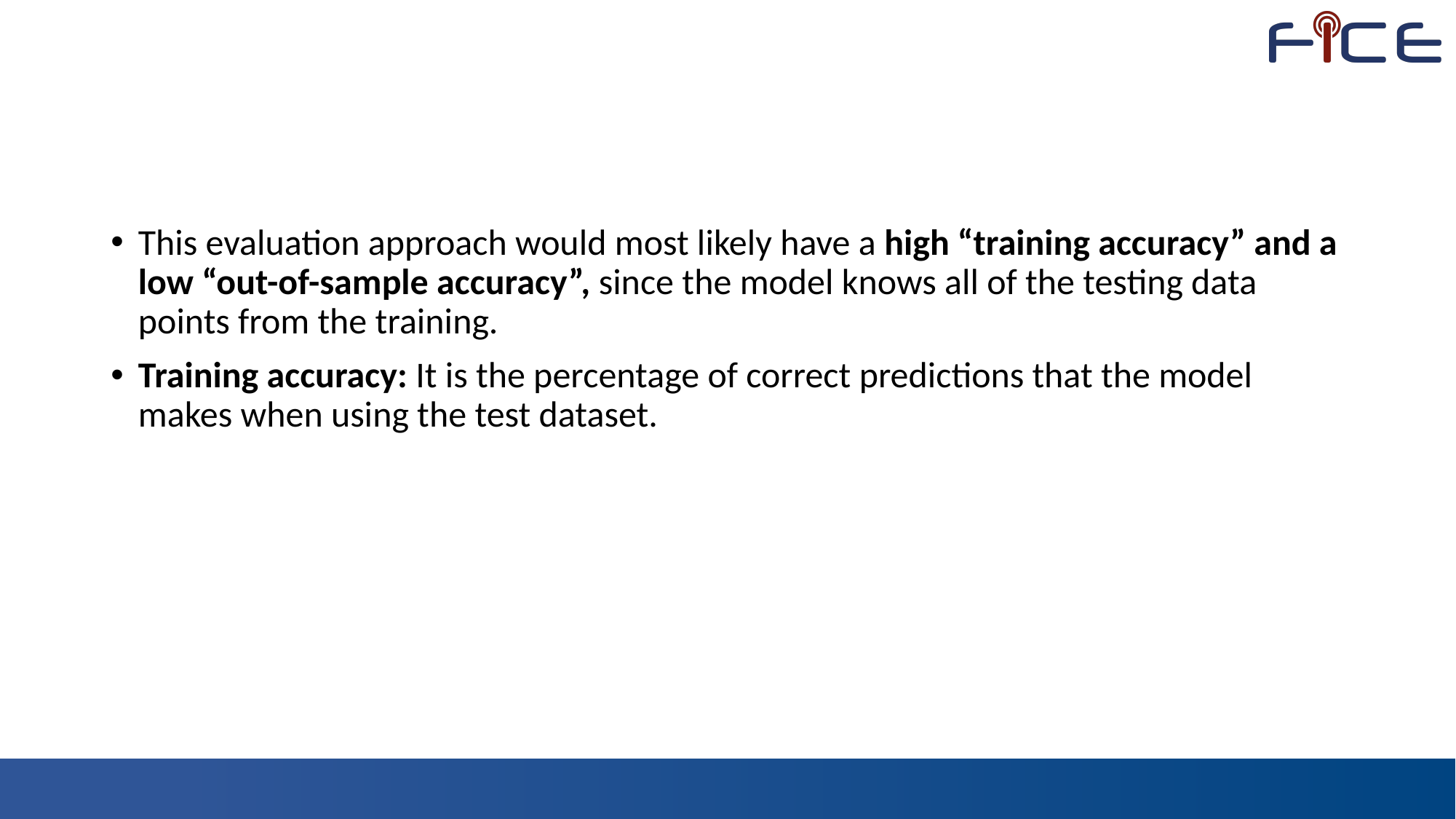

#
This evaluation approach would most likely have a high “training accuracy” and a low “out-of-sample accuracy”, since the model knows all of the testing data points from the training.
Training accuracy: It is the percentage of correct predictions that the model makes when using the test dataset.